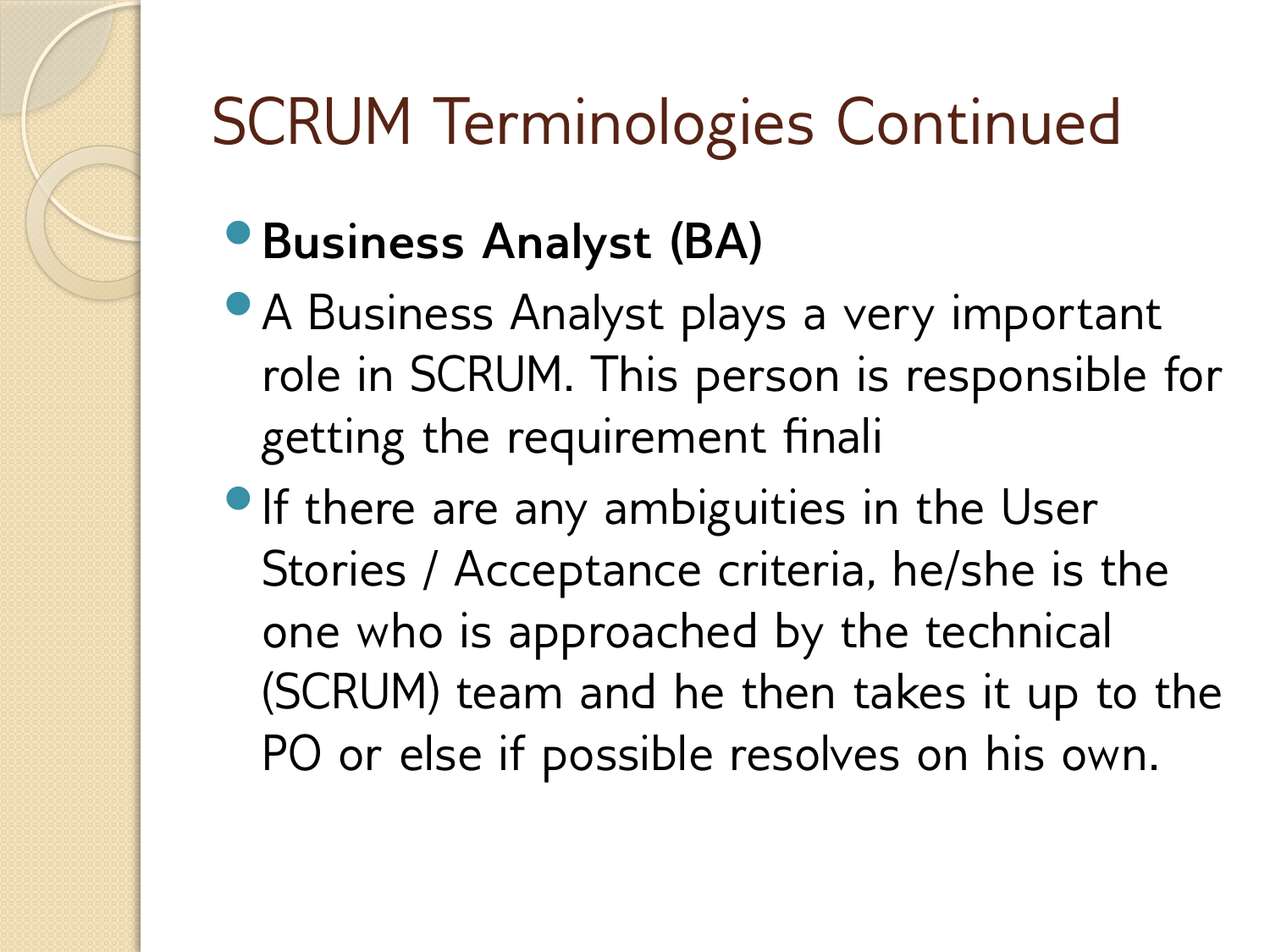

# SCRUM Terminologies Continued
Business Analyst (BA)
A Business Analyst plays a very important role in SCRUM. This person is responsible for getting the requirement finali
If there are any ambiguities in the User Stories / Acceptance criteria, he/she is the one who is approached by the technical (SCRUM) team and he then takes it up to the PO or else if possible resolves on his own.